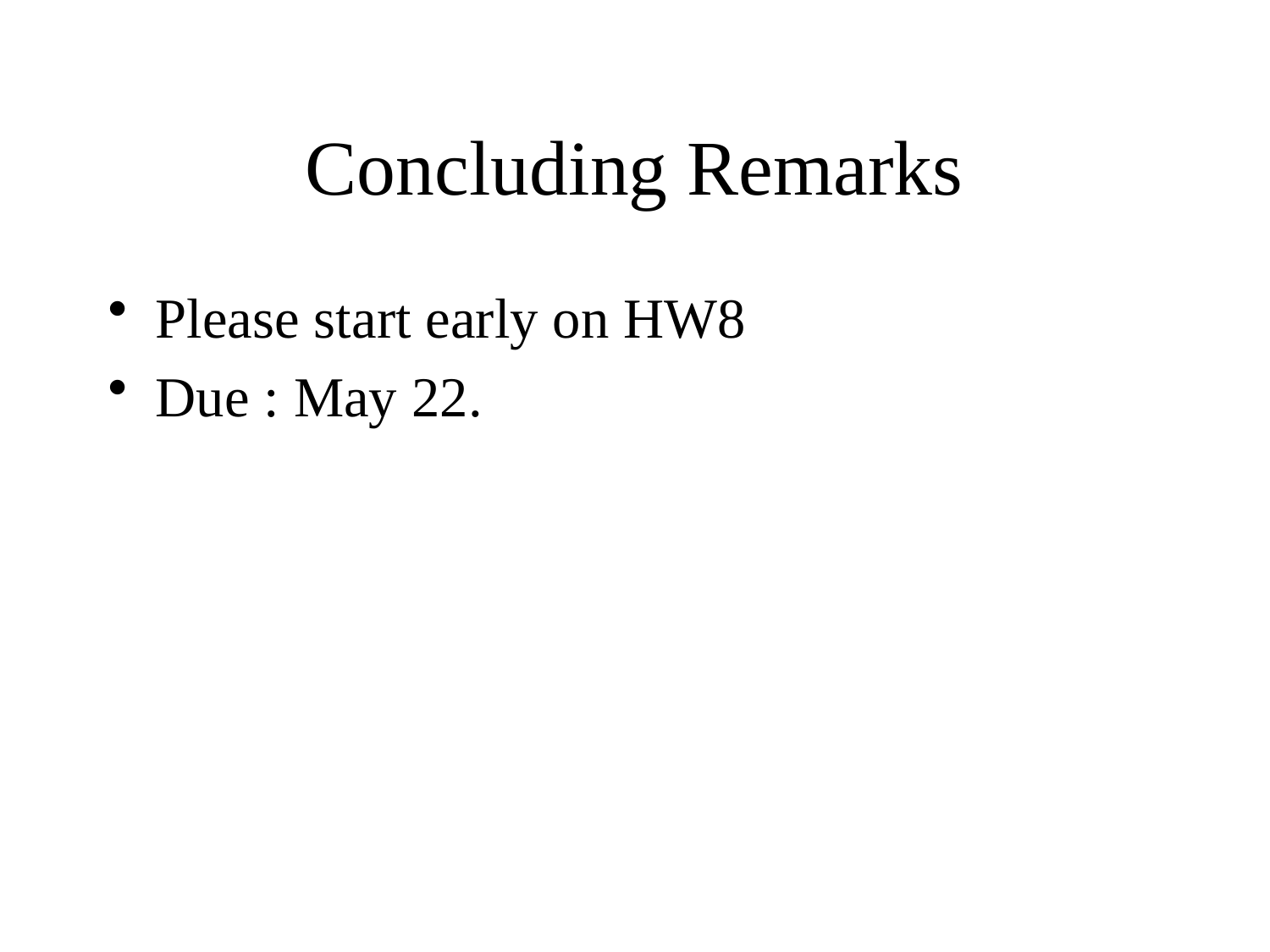

# Concluding Remarks
Please start early on HW8
Due : May 22.